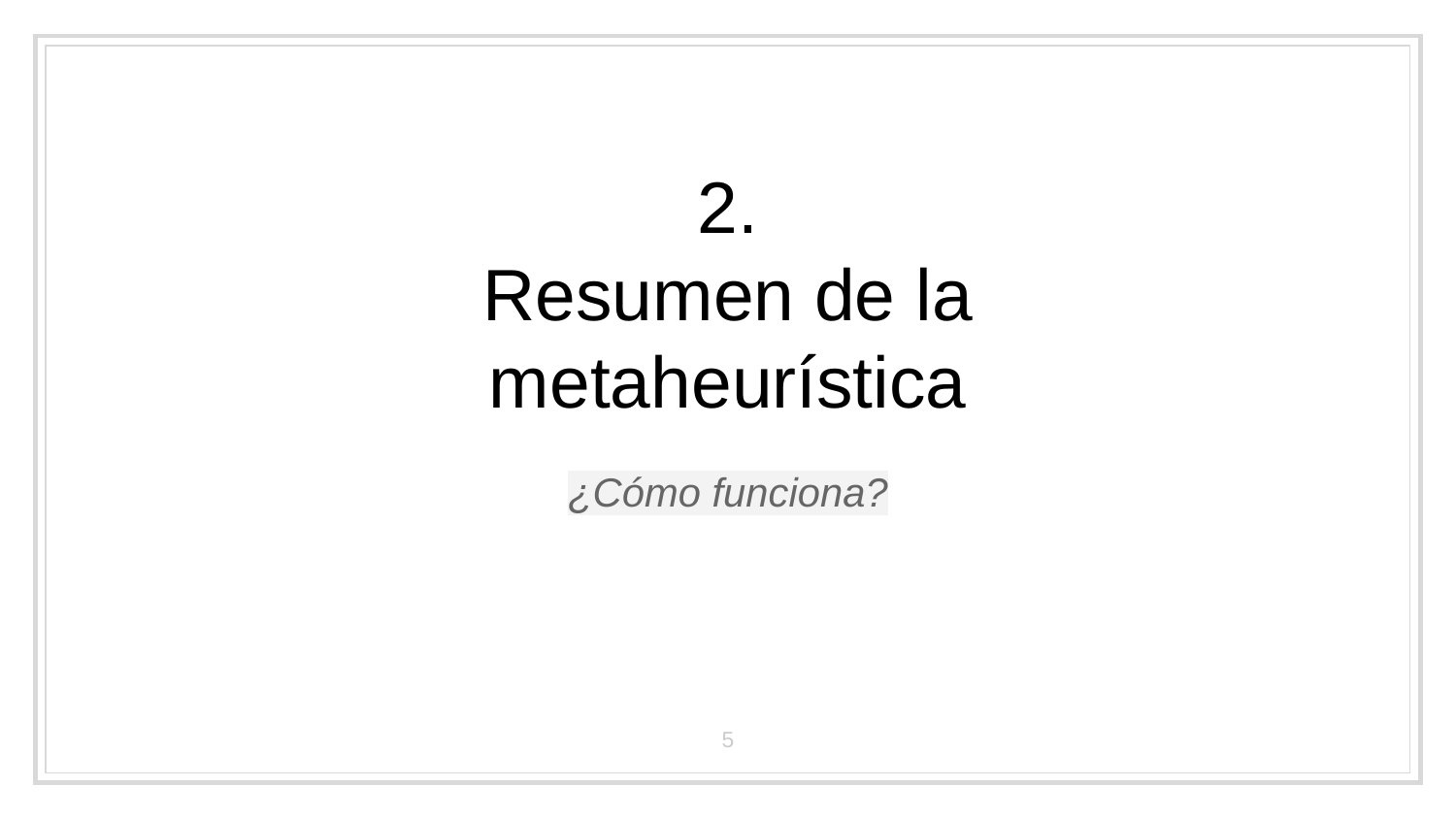

# 2.
Resumen de la metaheurística
¿Cómo funciona?
5